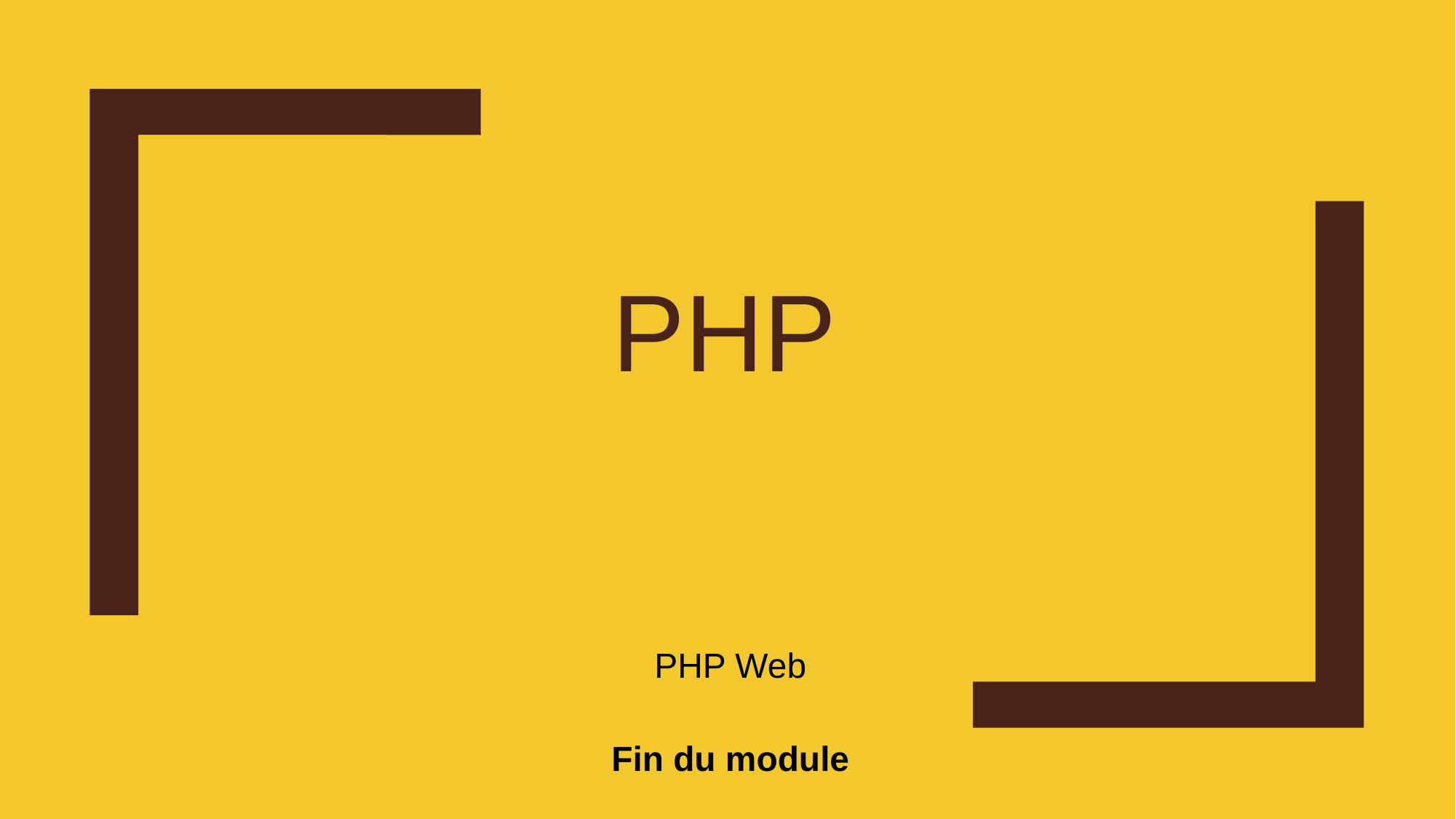

# PHP
PHP Web

Fin du module